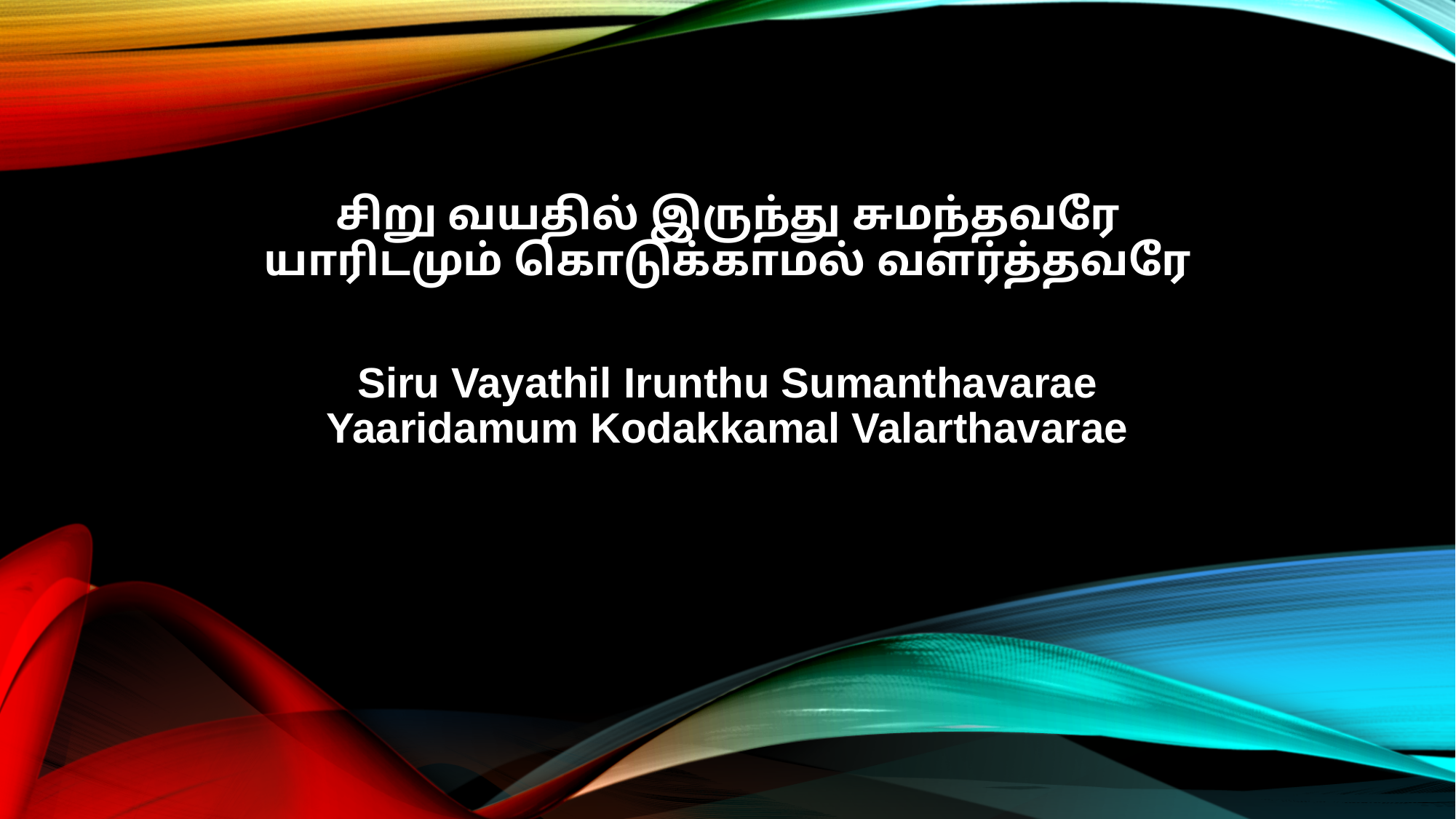

சிறு வயதில் இருந்து சுமந்தவரே
யாரிடமும் கொடுக்காமல் வளர்த்தவரே

Siru Vayathil Irunthu Sumanthavarae
Yaaridamum Kodakkamal Valarthavarae